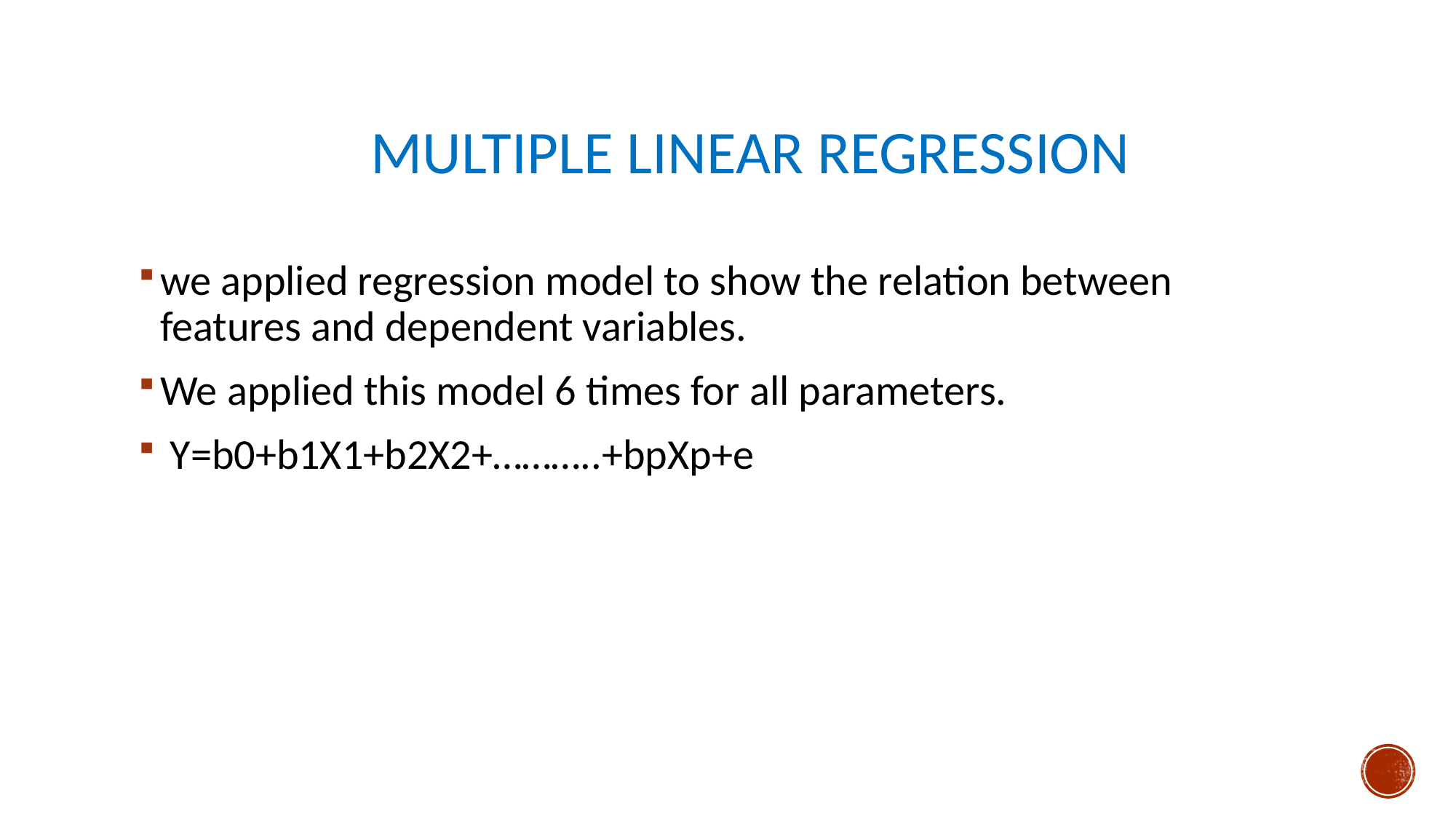

# MULTIple Linear regression
we applied regression model to show the relation between features and dependent variables.
We applied this model 6 times for all parameters.
 Y=b0+b1X1+b2X2+………..+bpXp+e